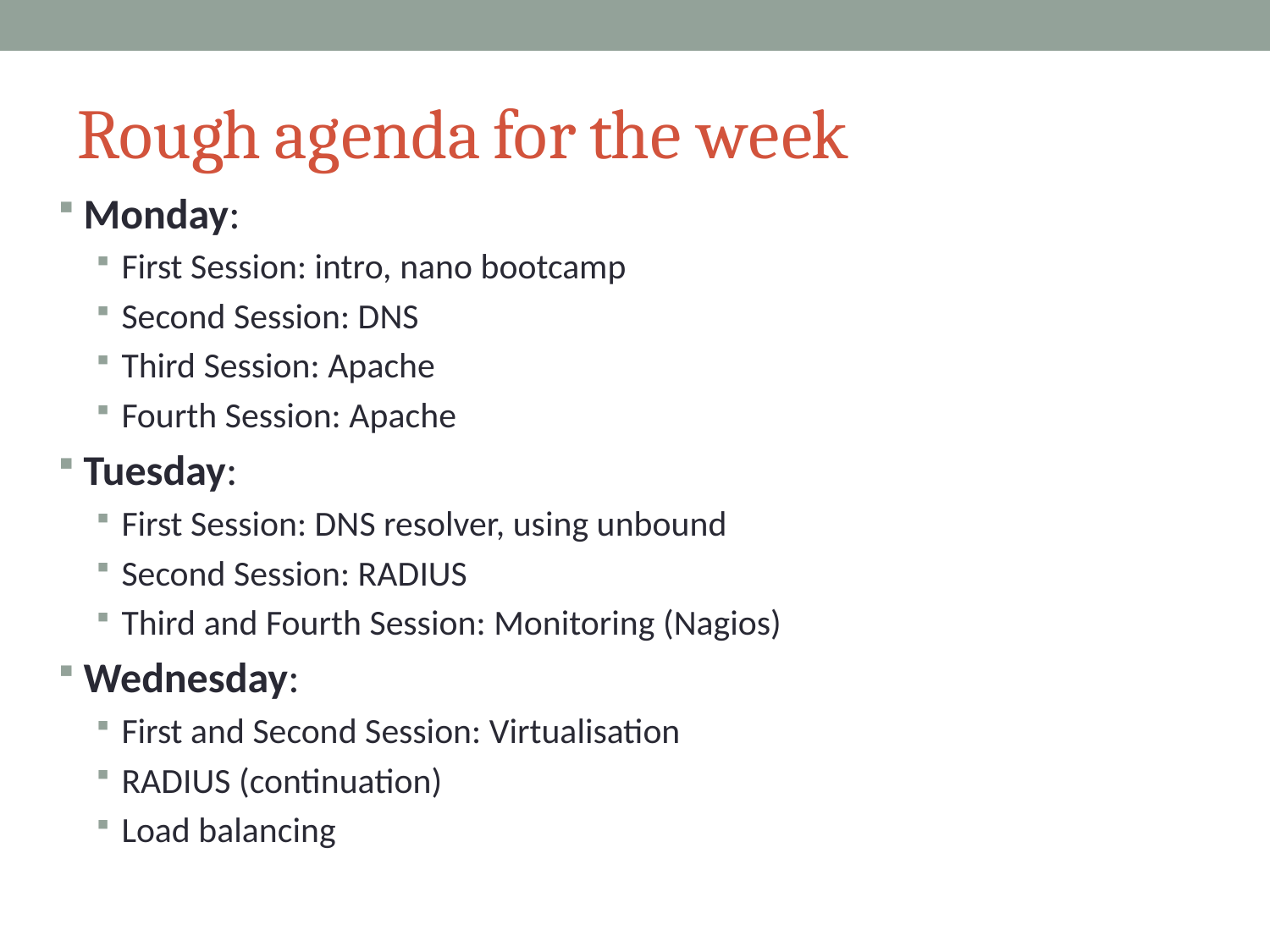

# Rough agenda for the week
Monday:
First Session: intro, nano bootcamp
Second Session: DNS
Third Session: Apache
Fourth Session: Apache
Tuesday:
First Session: DNS resolver, using unbound
Second Session: RADIUS
Third and Fourth Session: Monitoring (Nagios)
Wednesday:
First and Second Session: Virtualisation
RADIUS (continuation)
Load balancing